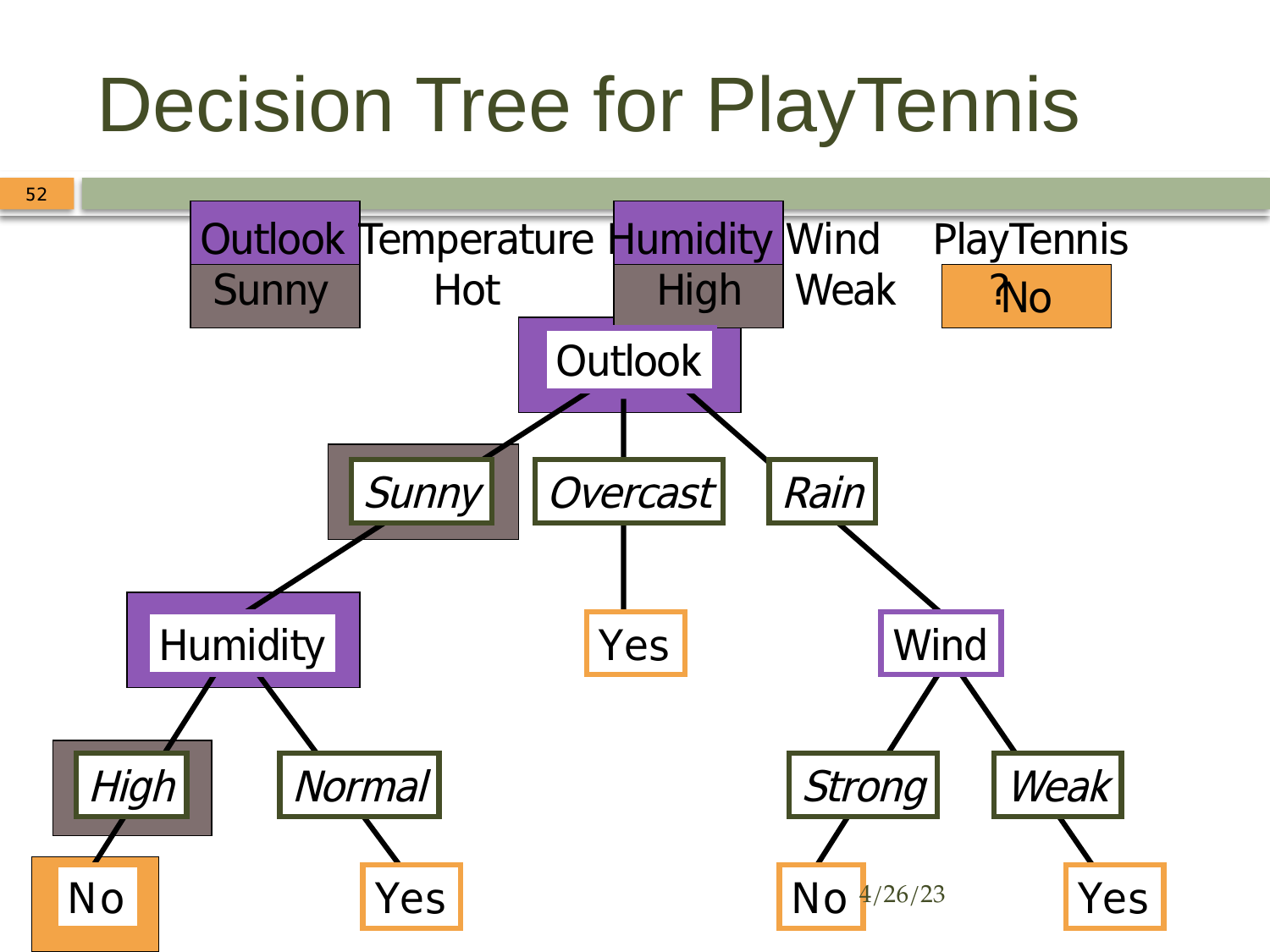

# Decision Tree for PlayTennis
52

Outlook Temperature Humidity Wind    PlayTennis
 Sunny        Hot            High    Weak       ?
No

Outlook

Sunny
Overcast
Rain
Humidity
Yes
Wind

High
Normal
Strong
Weak
No
Yes
No
Yes
4/26/23